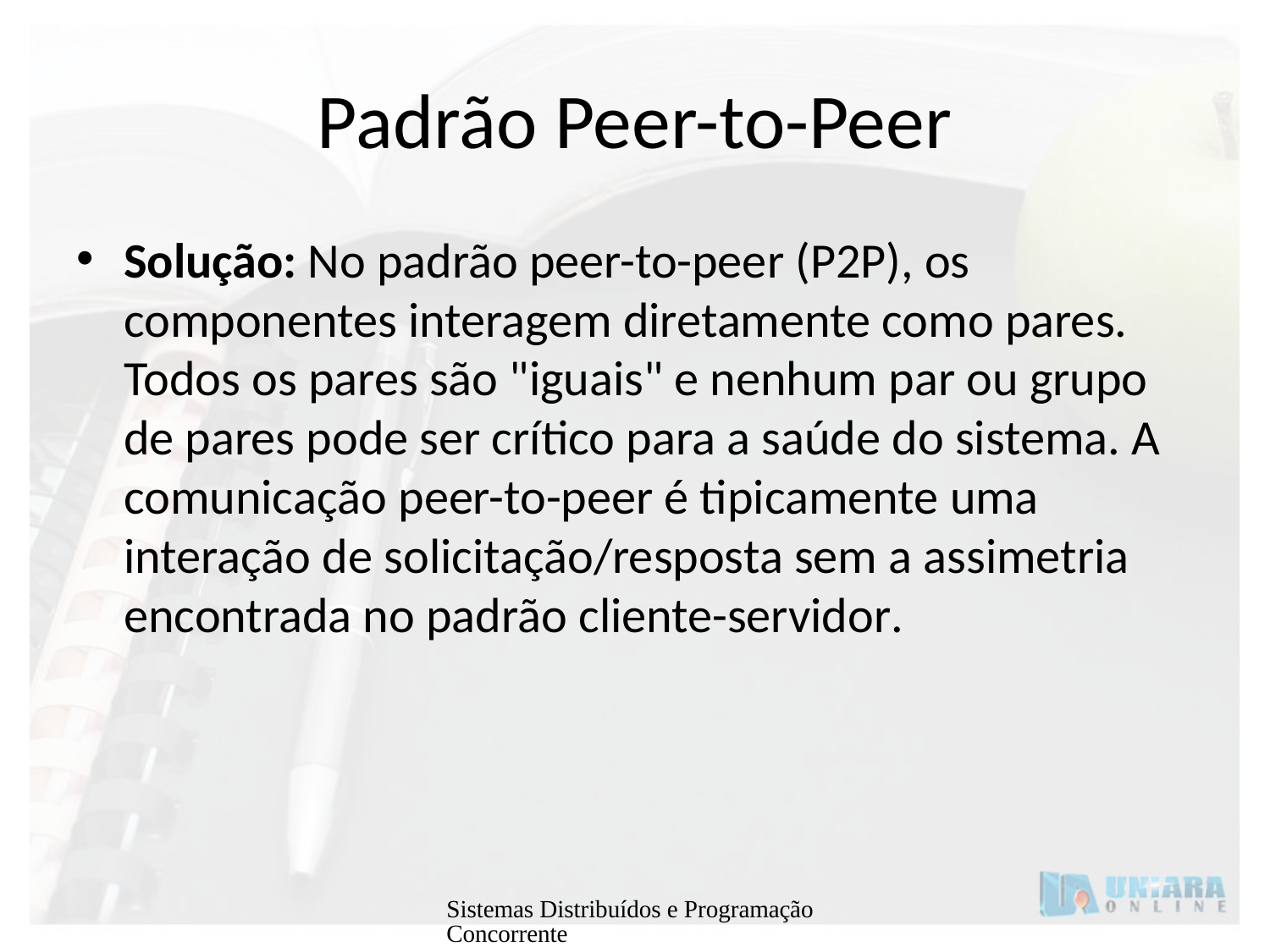

# Padrão Peer-to-Peer
Solução: No padrão peer-to-peer (P2P), os componentes interagem diretamente como pares. Todos os pares são "iguais" e nenhum par ou grupo de pares pode ser crítico para a saúde do sistema. A comunicação peer-to-peer é tipicamente uma interação de solicitação/resposta sem a assimetria encontrada no padrão cliente-servidor.
Sistemas Distribuídos e Programação Concorrente